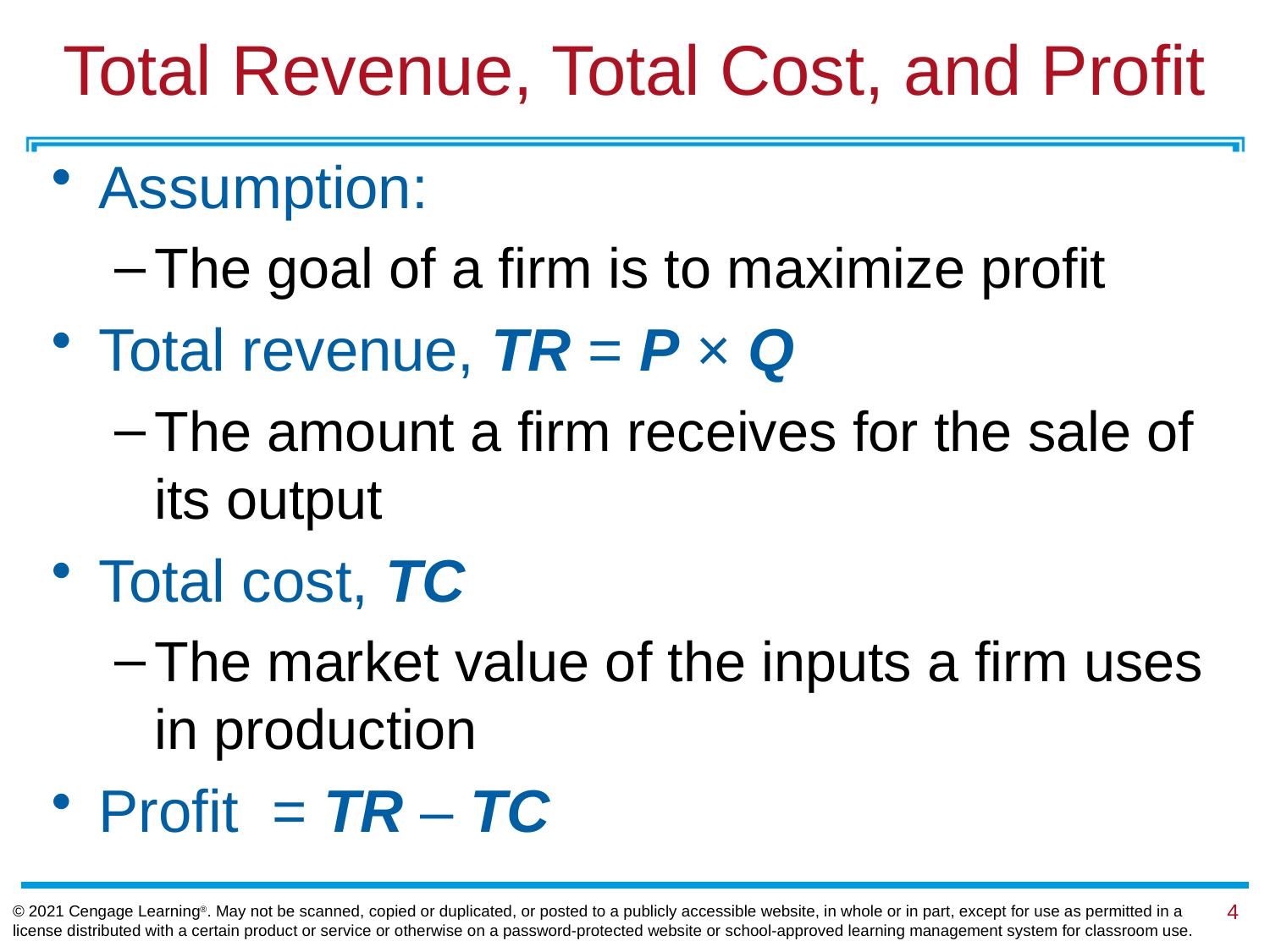

# Total Revenue, Total Cost, and Profit
Assumption:
The goal of a firm is to maximize profit
Total revenue, TR = P × Q
The amount a firm receives for the sale of its output
Total cost, TC
The market value of the inputs a firm uses in production
Profit  = TR – TC
© 2021 Cengage Learning®. May not be scanned, copied or duplicated, or posted to a publicly accessible website, in whole or in part, except for use as permitted in a license distributed with a certain product or service or otherwise on a password-protected website or school-approved learning management system for classroom use.
4